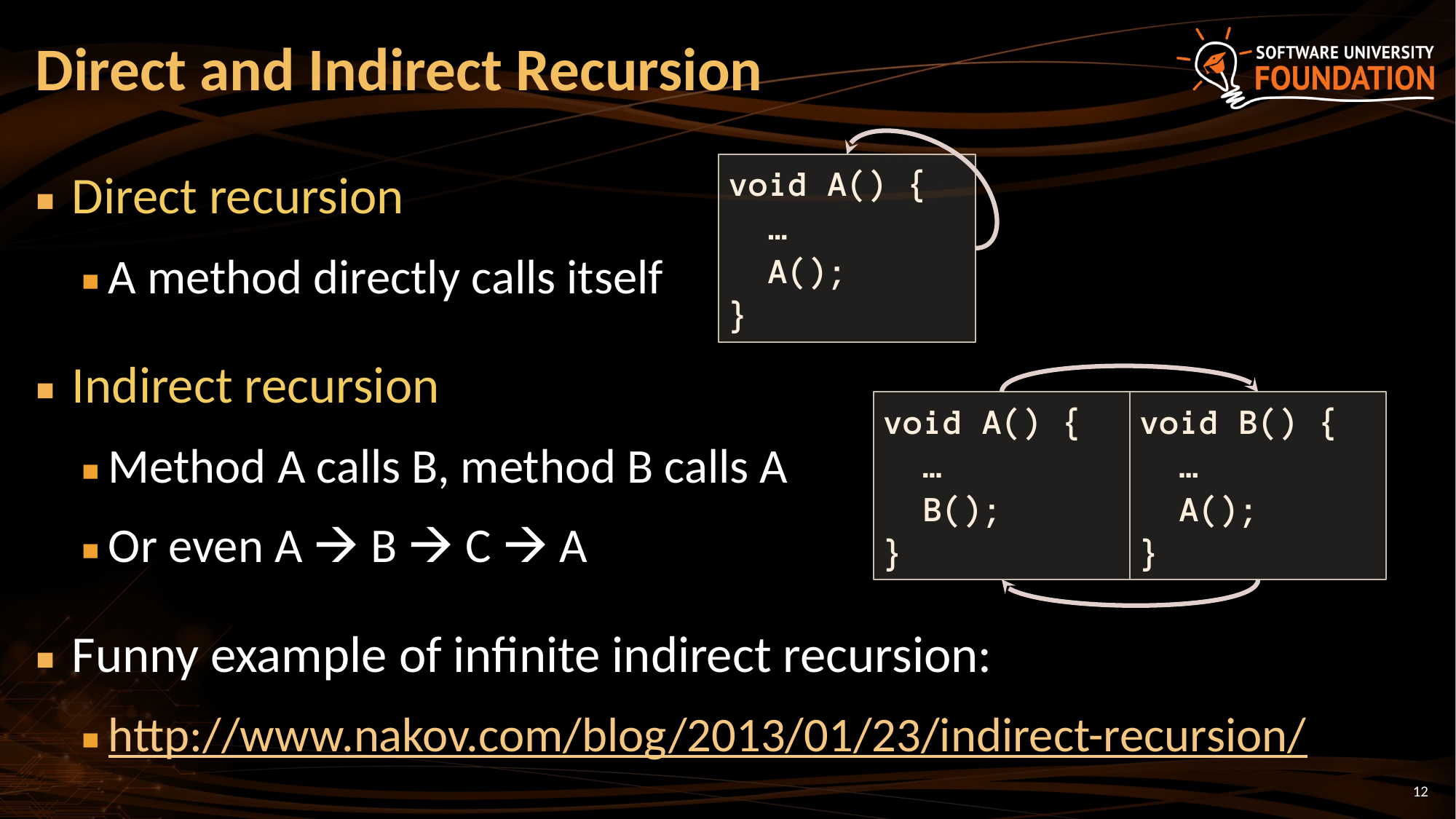

# Direct and Indirect Recursion
void A() {
  …
  A();
}
Direct recursion
A method directly calls itself
Indirect recursion
Method A calls B, method B calls A
Or even A 🡪 B 🡪 C 🡪 A
Funny example of infinite indirect recursion:
http://www.nakov.com/blog/2013/01/23/indirect-recursion/
void A() {
  …
  B();
}
void B() {
  …
  A();
}
12